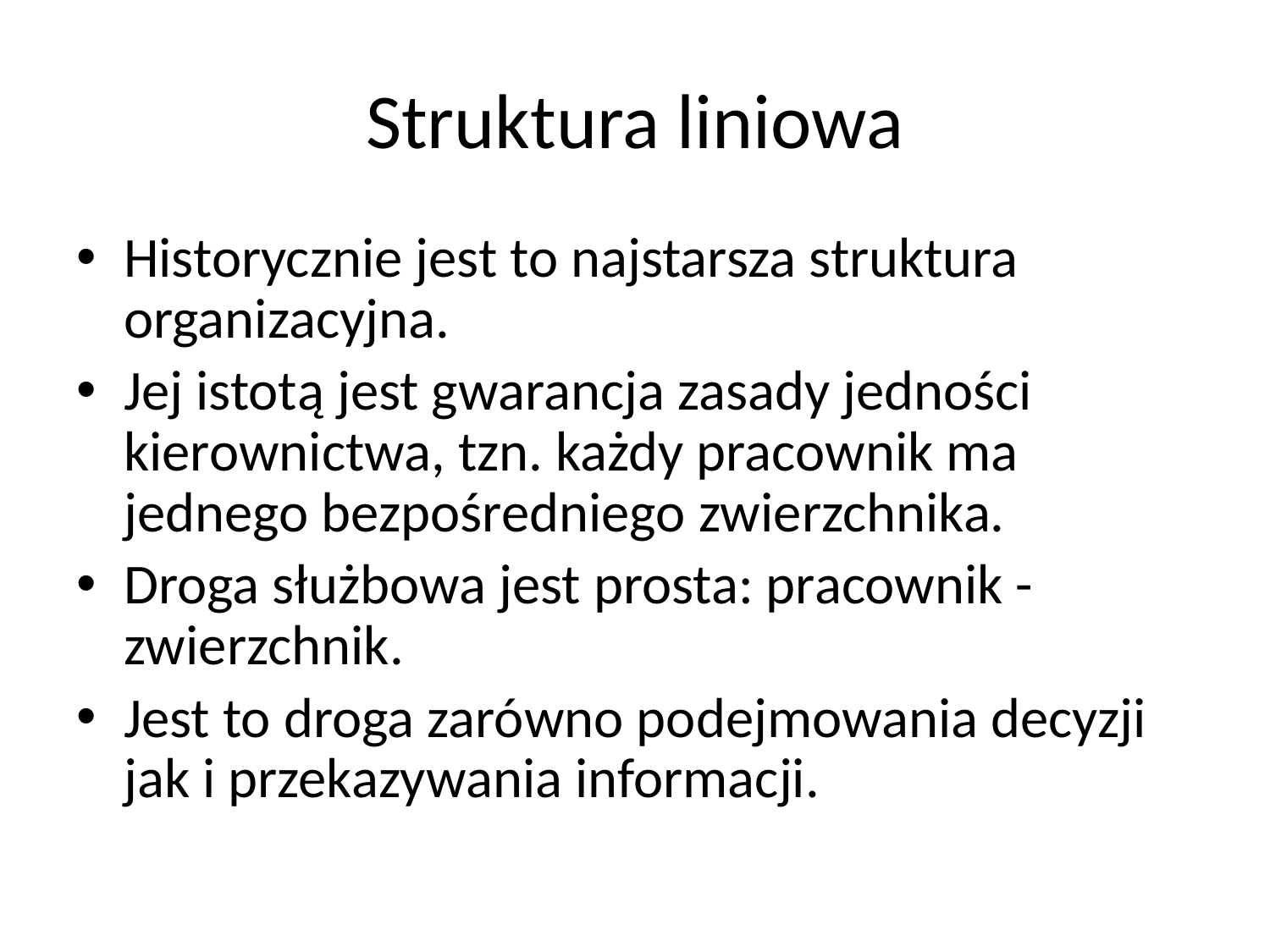

# Struktura liniowa
Historycznie jest to najstarsza struktura organizacyjna.
Jej istotą jest gwarancja zasady jedności kierownictwa, tzn. każdy pracownik ma jednego bezpośredniego zwierzchnika.
Droga służbowa jest prosta: pracownik - zwierzchnik.
Jest to droga zarówno podejmowania decyzji jak i przekazywania informacji.